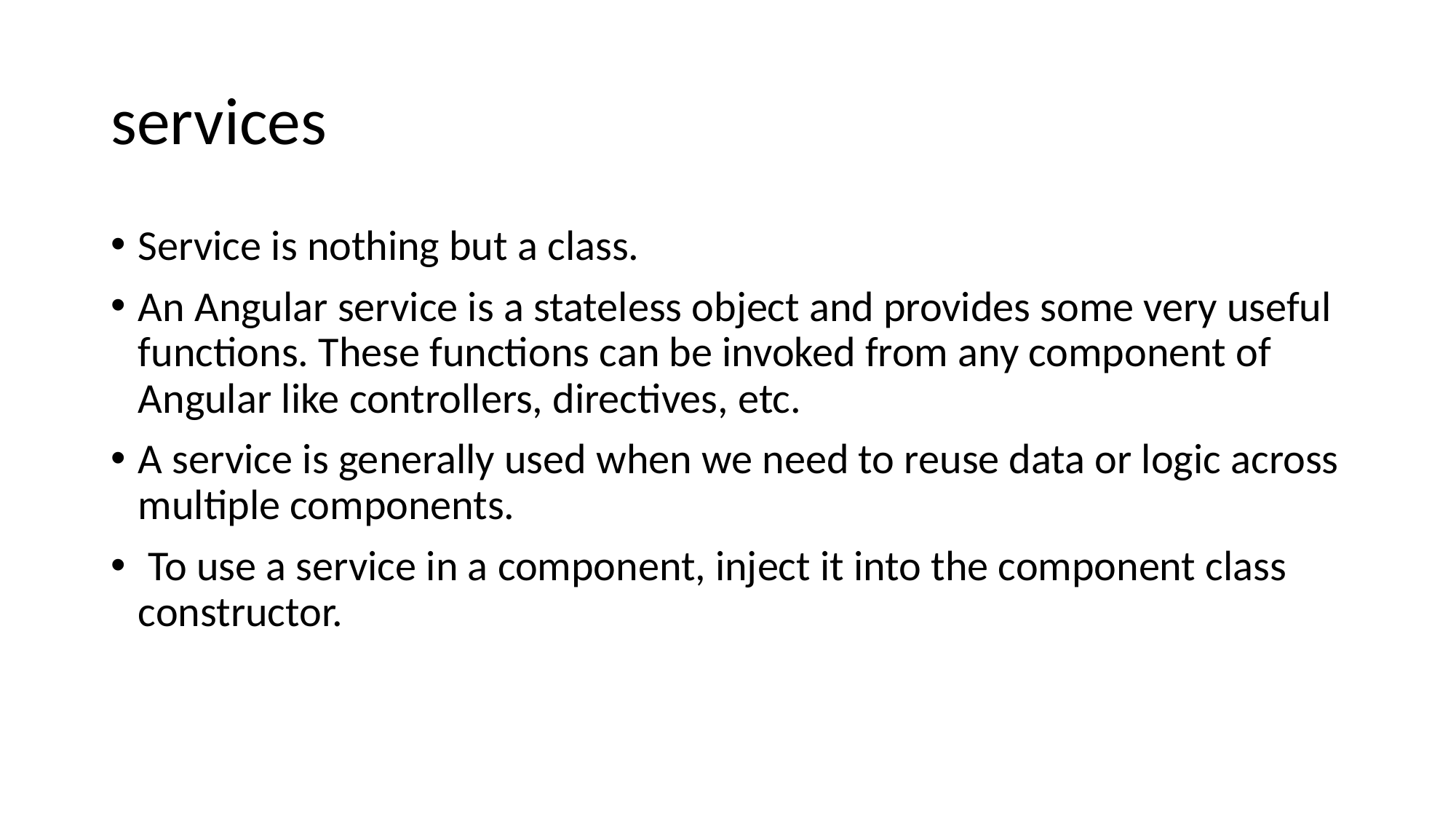

# services
Service is nothing but a class.
An Angular service is a stateless object and provides some very useful functions. These functions can be invoked from any component of Angular like controllers, directives, etc.
A service is generally used when we need to reuse data or logic across multiple components.
 To use a service in a component, inject it into the component class constructor.